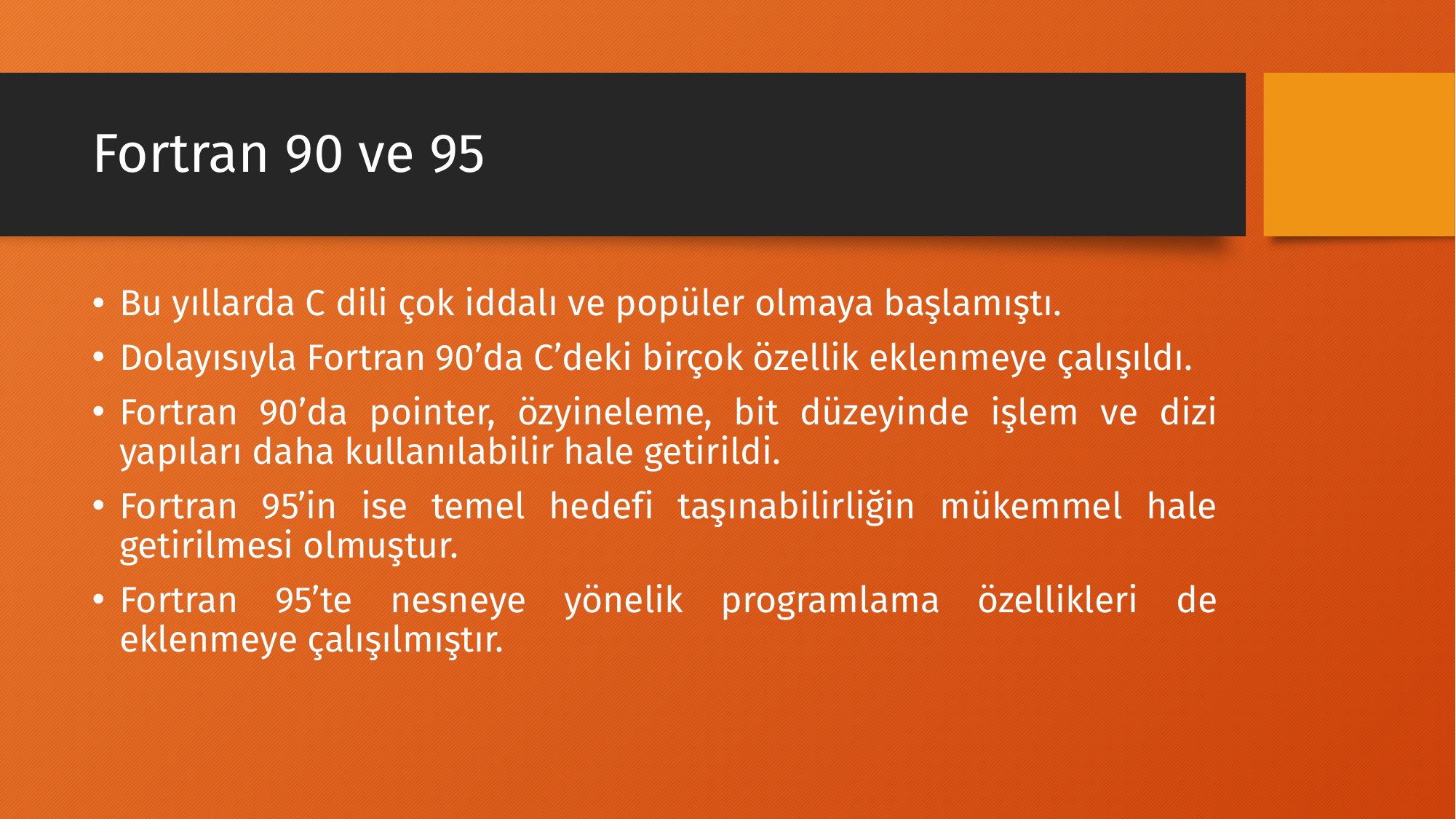

# Fortran 90 ve 95
Bu yıllarda C dili çok iddalı ve popüler olmaya başlamıştı.
Dolayısıyla Fortran 90’da C’deki birçok özellik eklenmeye çalışıldı.
Fortran 90’da pointer, özyineleme, bit düzeyinde işlem ve dizi yapıları daha kullanılabilir hale getirildi.
Fortran 95’in ise temel hedefi taşınabilirliğin mükemmel hale getirilmesi olmuştur.
Fortran 95’te nesneye yönelik programlama özellikleri de eklenmeye çalışılmıştır.